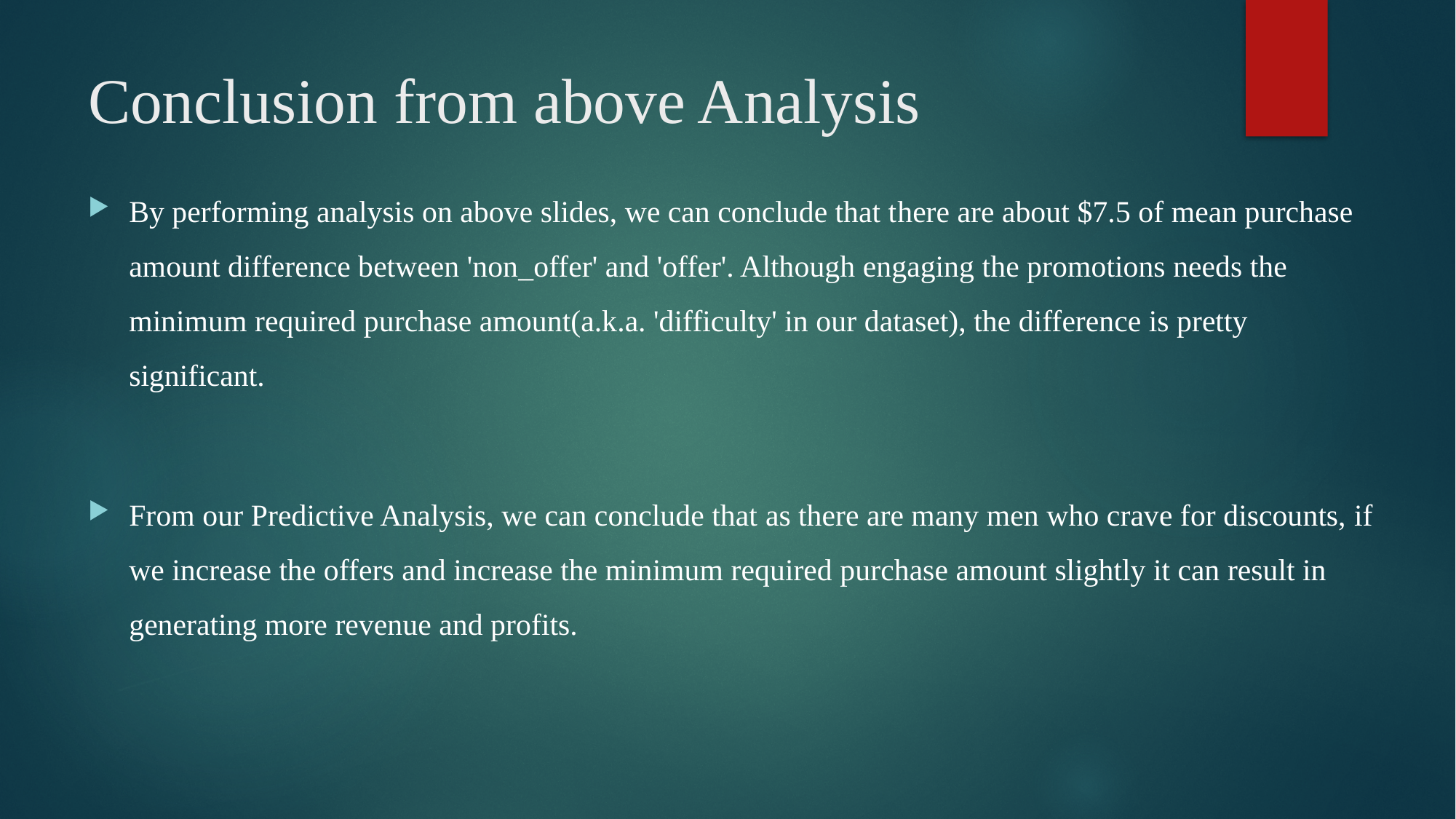

# Conclusion from above Analysis
By performing analysis on above slides, we can conclude that there are about $7.5 of mean purchase amount difference between 'non_offer' and 'offer'. Although engaging the promotions needs the minimum required purchase amount(a.k.a. 'difficulty' in our dataset), the difference is pretty significant.

From our Predictive Analysis, we can conclude that as there are many men who crave for discounts, if we increase the offers and increase the minimum required purchase amount slightly it can result in generating more revenue and profits.